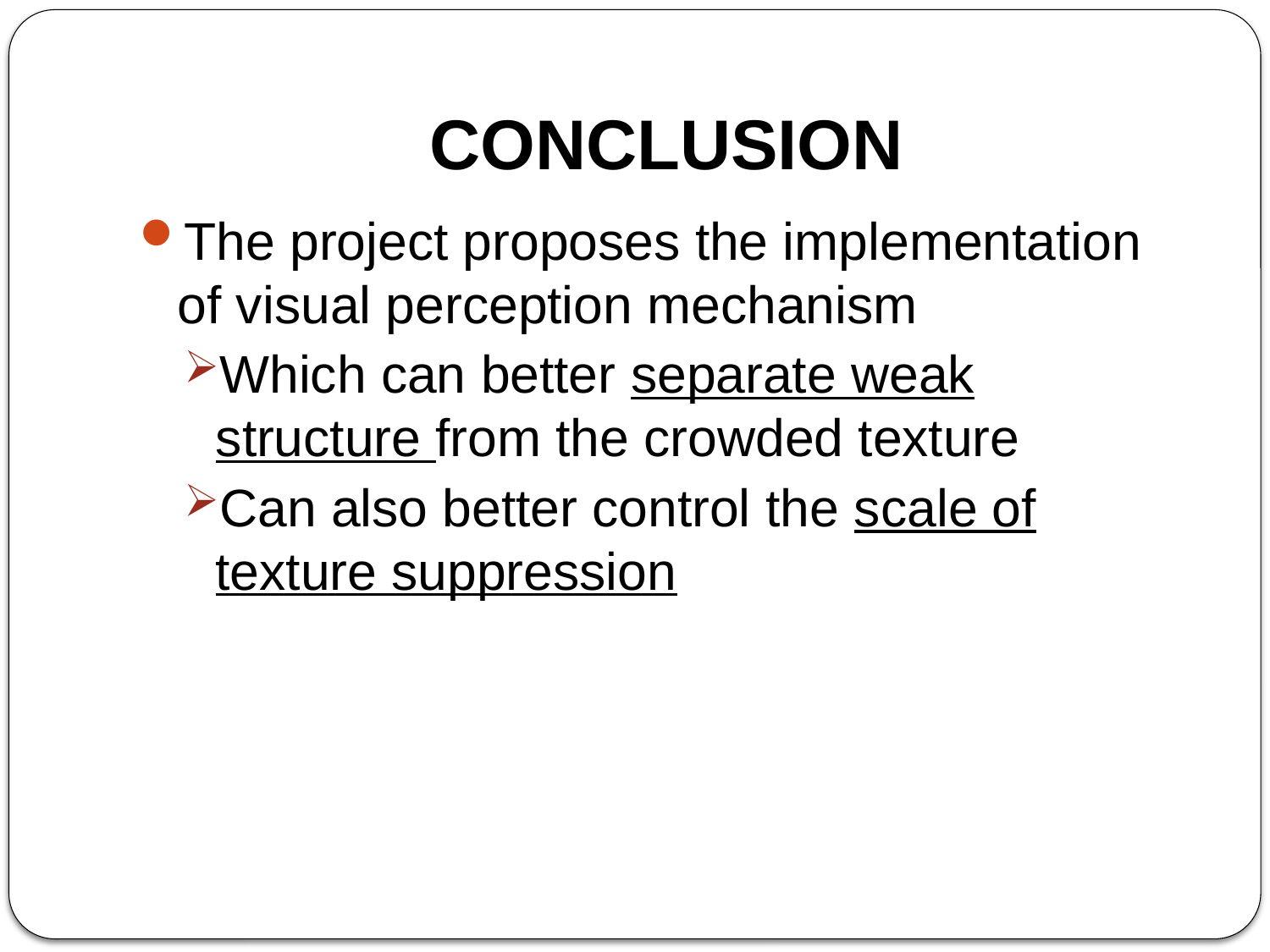

# CONCLUSION
The project proposes the implementation of visual perception mechanism
Which can better separate weak structure from the crowded texture
Can also better control the scale of texture suppression